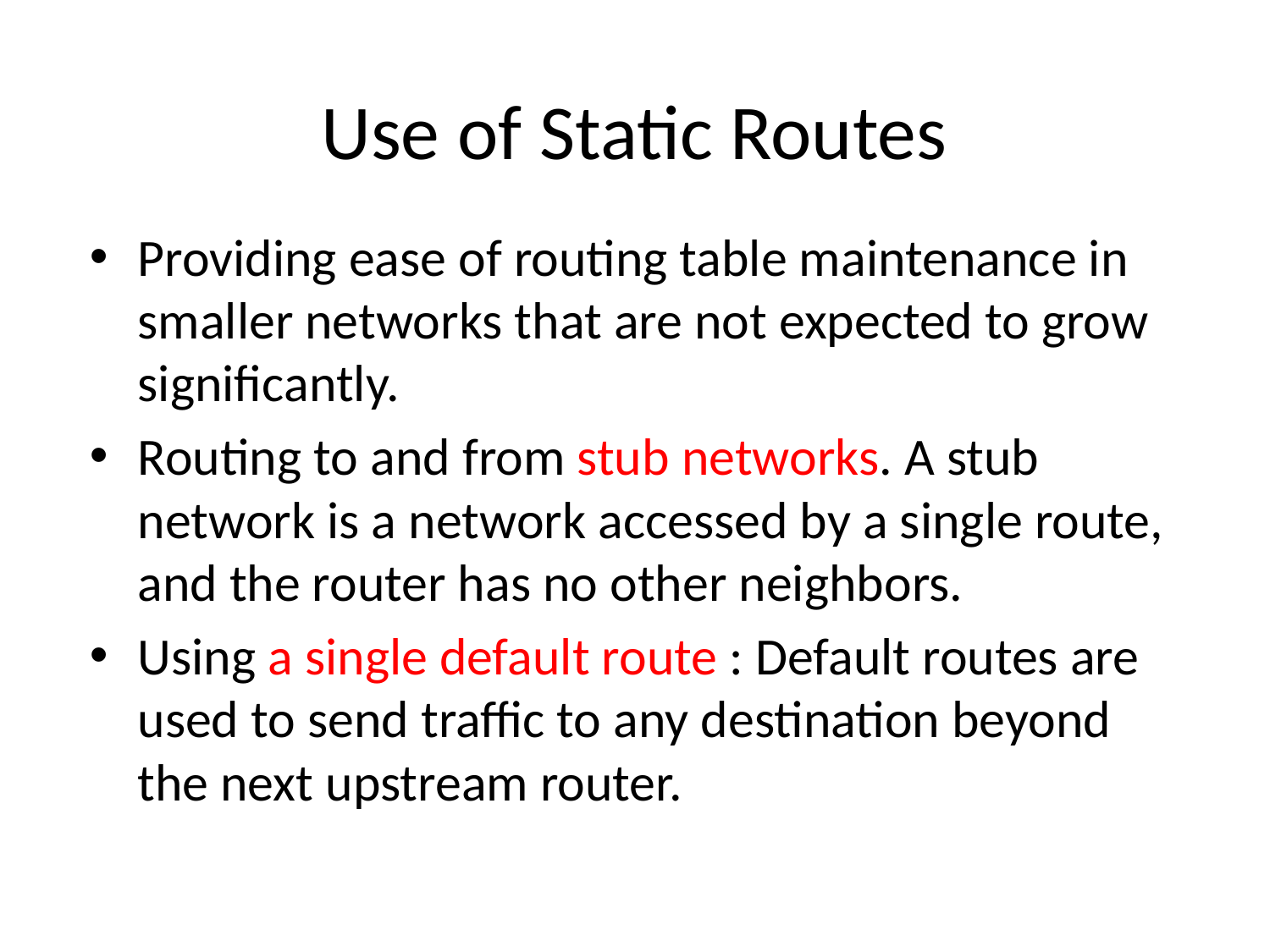

# Use of Static Routes
Providing ease of routing table maintenance in smaller networks that are not expected to grow significantly.
Routing to and from stub networks. A stub network is a network accessed by a single route, and the router has no other neighbors.
Using a single default route : Default routes are used to send traffic to any destination beyond the next upstream router.